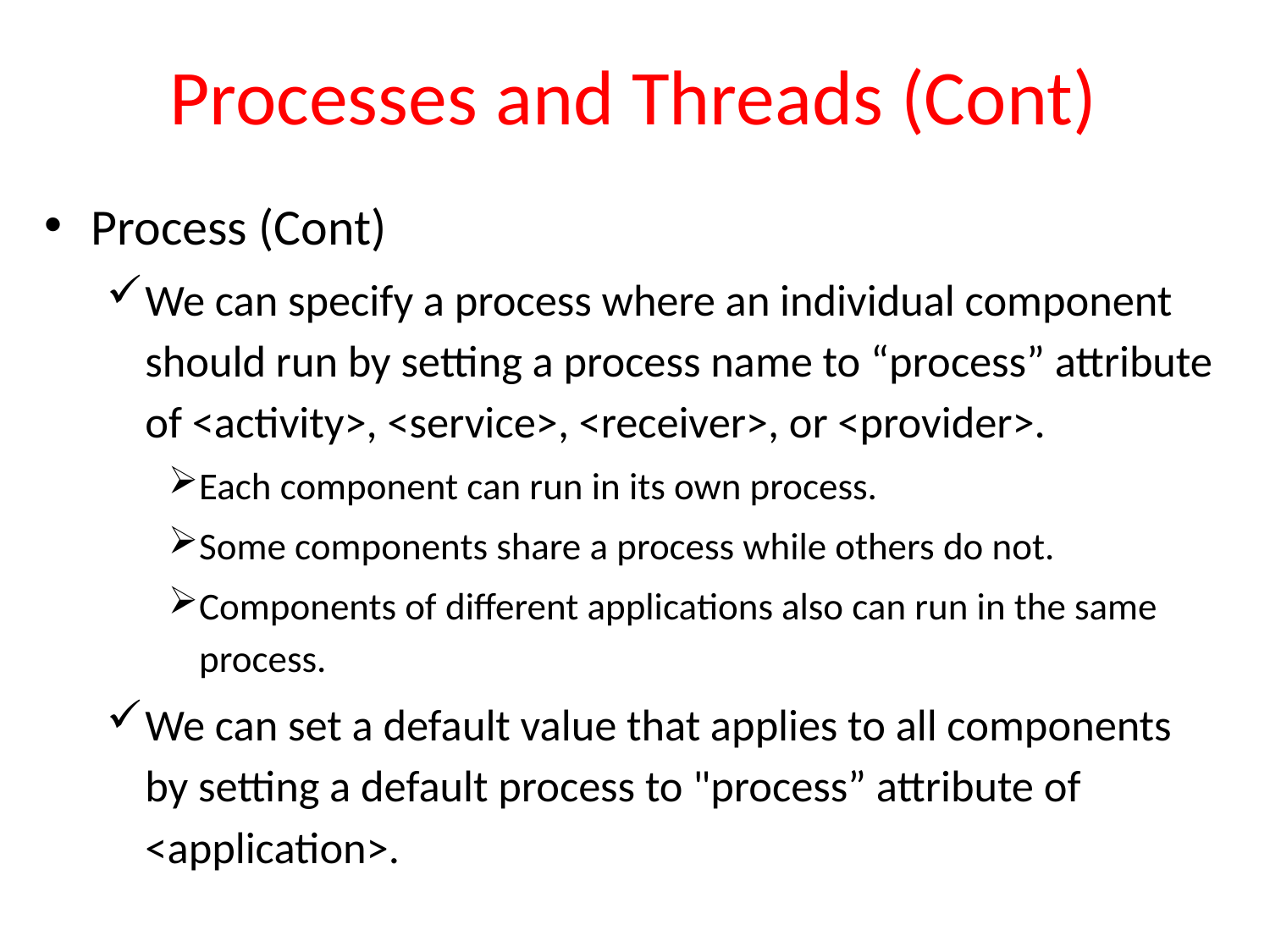

# Processes and Threads (Cont)
Process (Cont)
We can specify a process where an individual component should run by setting a process name to “process” attribute of <activity>, <service>, <receiver>, or <provider>.
Each component can run in its own process.
Some components share a process while others do not.
Components of different applications also can run in the same process.
We can set a default value that applies to all components by setting a default process to "process” attribute of <application>.